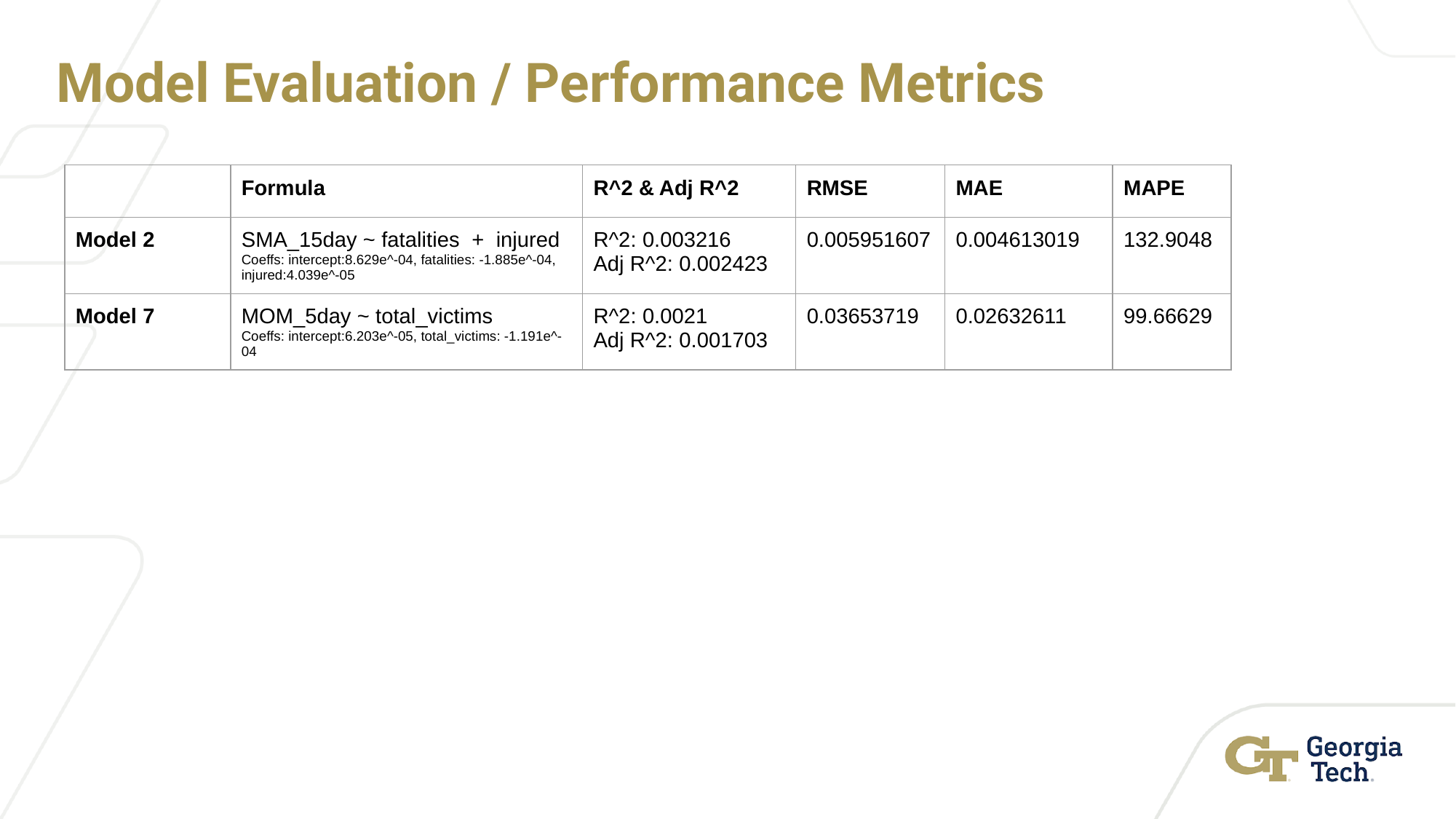

# Model Evaluation / Performance Metrics
|  | Formula | R^2 & Adj R^2 | RMSE | MAE | MAPE |
| --- | --- | --- | --- | --- | --- |
| Model 2 | SMA\_15day ~ fatalities + injured Coeffs: intercept:8.629e^-04, fatalities: -1.885e^-04, injured:4.039e^-05 | R^2: 0.003216 Adj R^2: 0.002423 | 0.005951607 | 0.004613019 | 132.9048 |
| Model 7 | MOM\_5day ~ total\_victims Coeffs: intercept:6.203e^-05, total\_victims: -1.191e^-04 | R^2: 0.0021 Adj R^2: 0.001703 | 0.03653719 | 0.02632611 | 99.66629 |